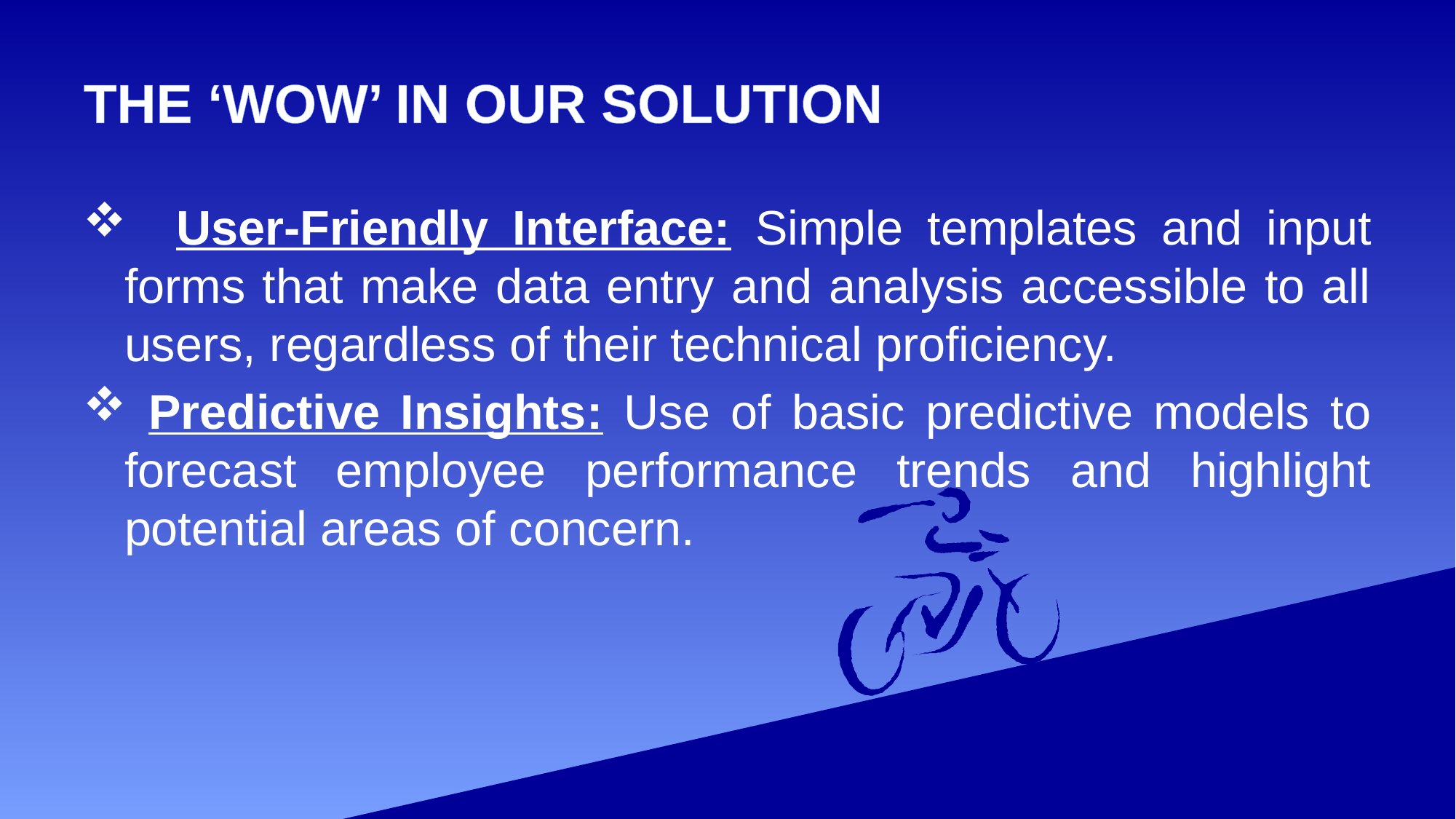

# THE ‘WOW’ IN OUR SOLUTION
  User-Friendly Interface: Simple templates and input forms that make data entry and analysis accessible to all users, regardless of their technical proficiency.
 Predictive Insights: Use of basic predictive models to forecast employee performance trends and highlight potential areas of concern.